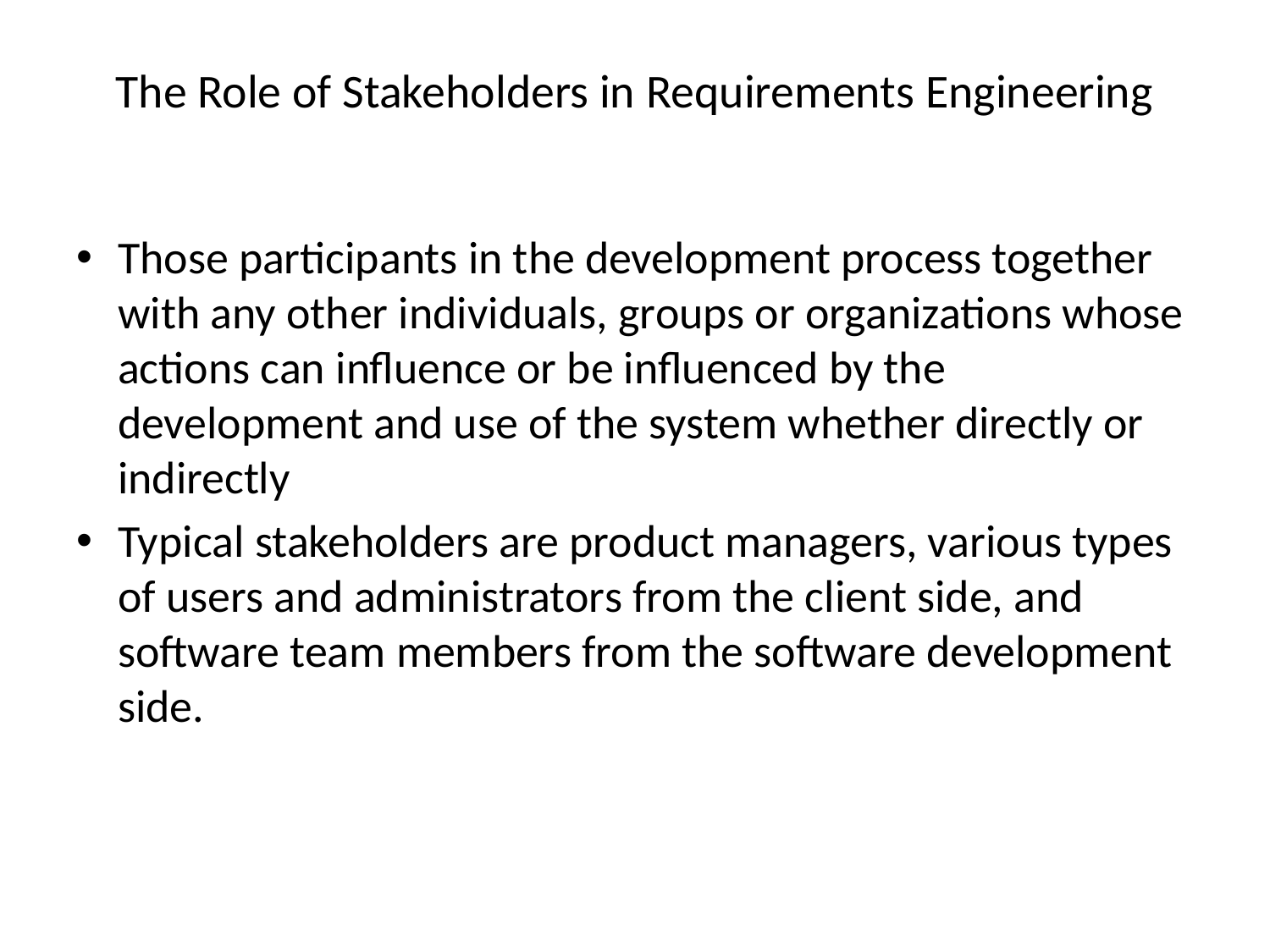

# The Role of Stakeholders in Requirements Engineering
Those participants in the development process together with any other individuals, groups or organizations whose actions can influence or be influenced by the development and use of the system whether directly or indirectly
Typical stakeholders are product managers, various types of users and administrators from the client side, and software team members from the software development side.